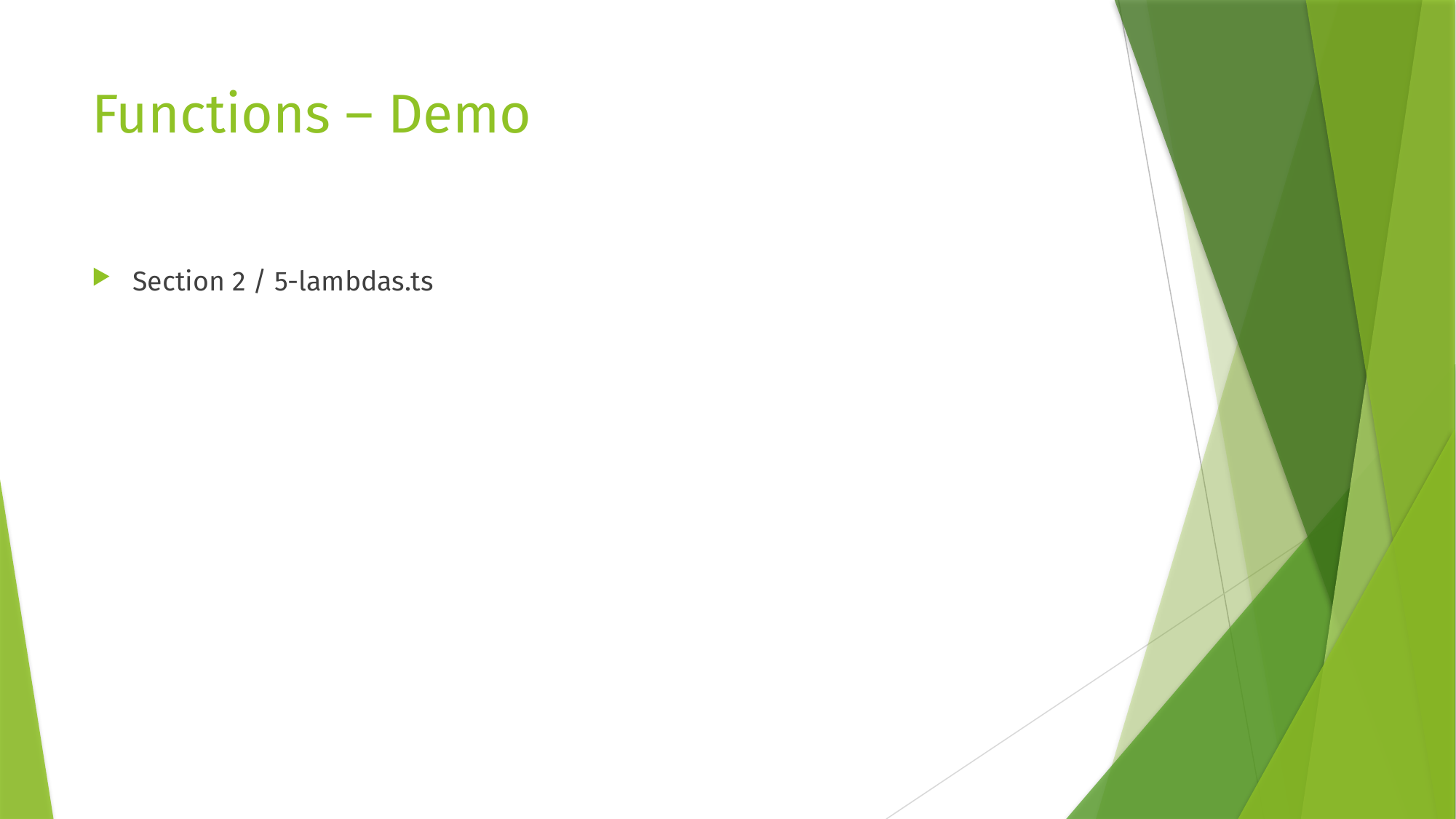

# Functions – Demo
Section 2 / 5-lambdas.ts